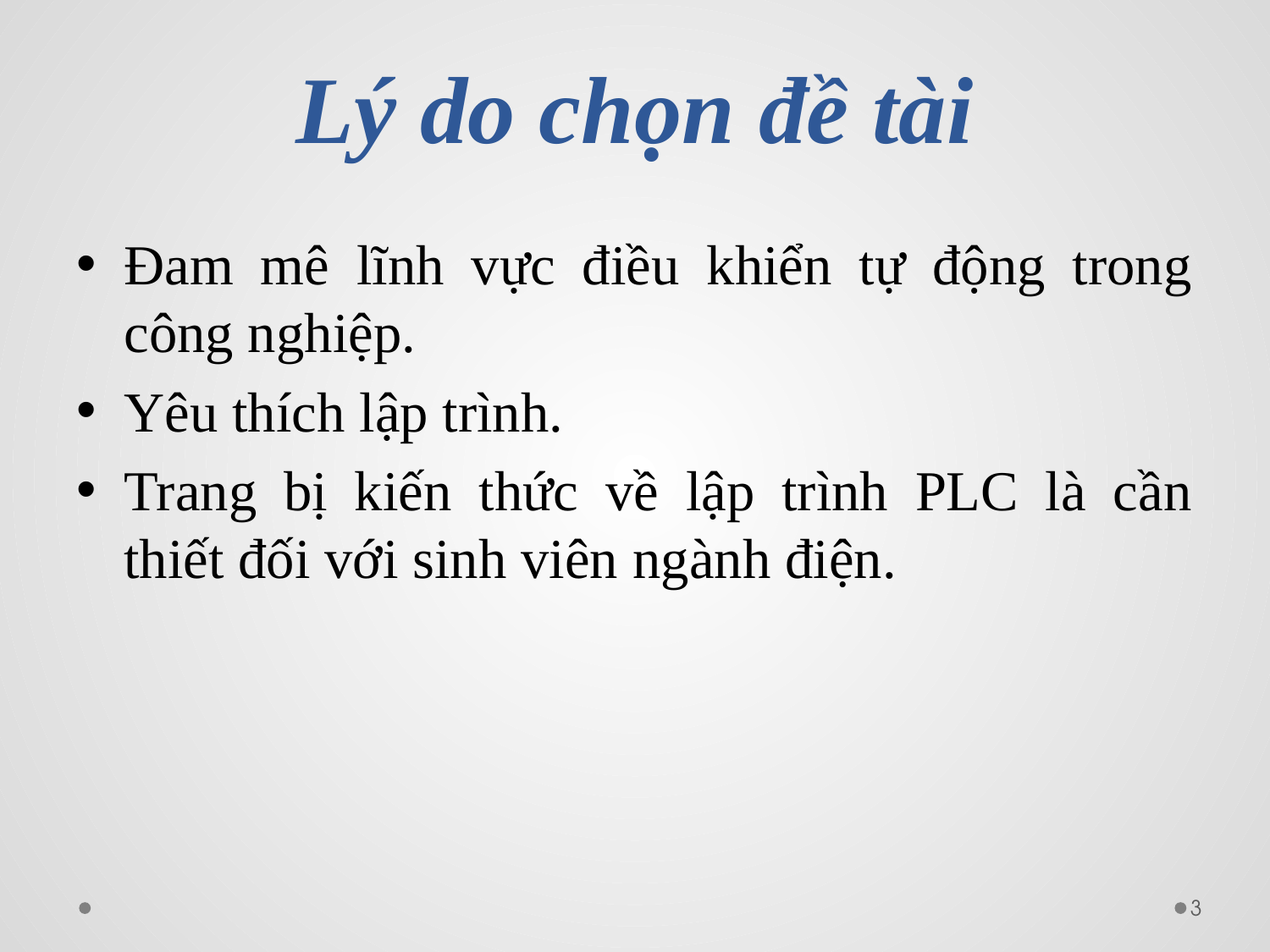

# Lý do chọn đề tài
Đam mê lĩnh vực điều khiển tự động trong công nghiệp.
Yêu thích lập trình.
Trang bị kiến thức về lập trình PLC là cần thiết đối với sinh viên ngành điện.
3